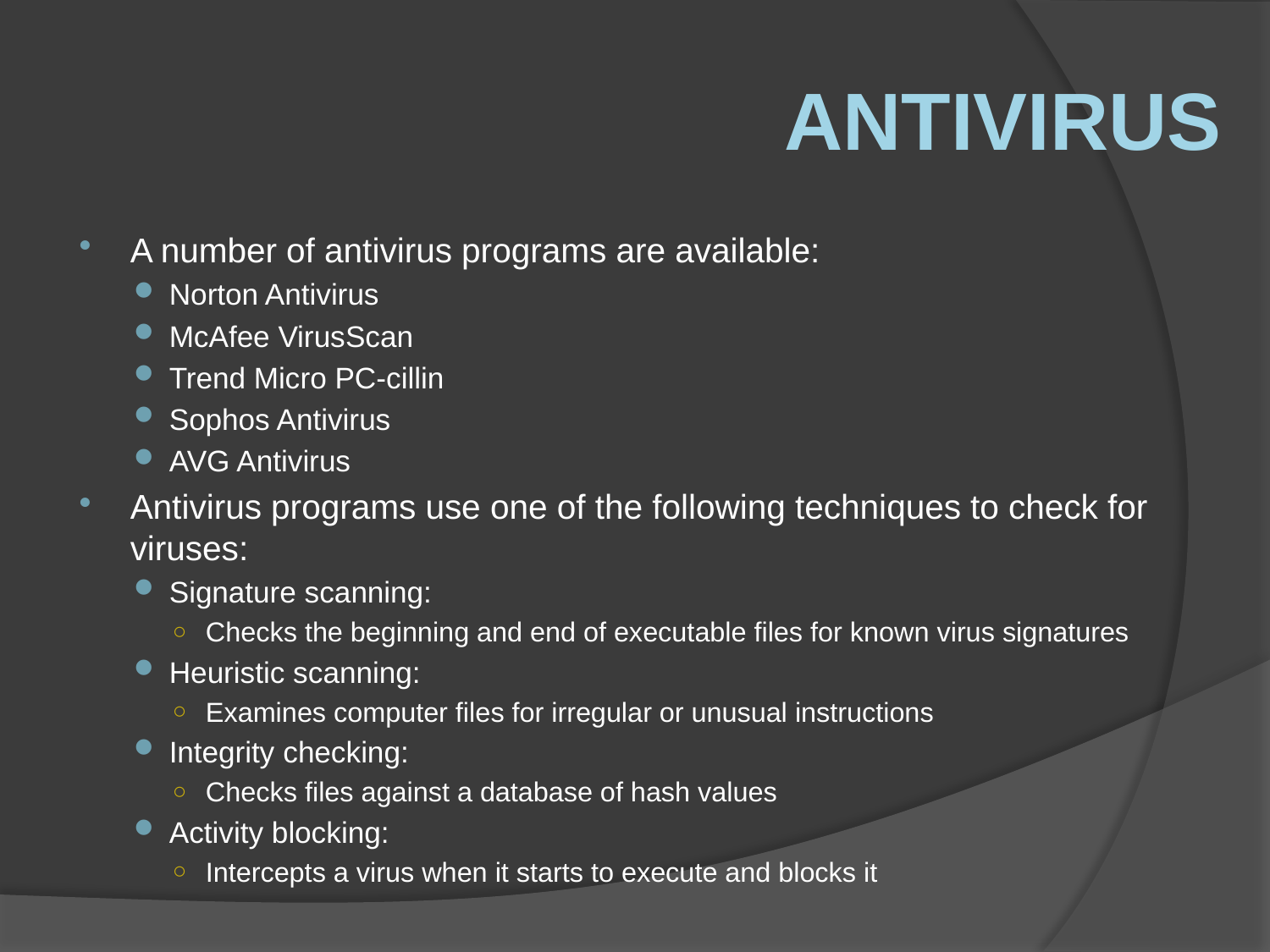

# Antivirus
A number of antivirus programs are available:
Norton Antivirus
McAfee VirusScan
Trend Micro PC-cillin
Sophos Antivirus
AVG Antivirus
Antivirus programs use one of the following techniques to check for viruses:
Signature scanning:
Checks the beginning and end of executable files for known virus signatures
Heuristic scanning:
Examines computer files for irregular or unusual instructions
Integrity checking:
Checks files against a database of hash values
Activity blocking:
Intercepts a virus when it starts to execute and blocks it